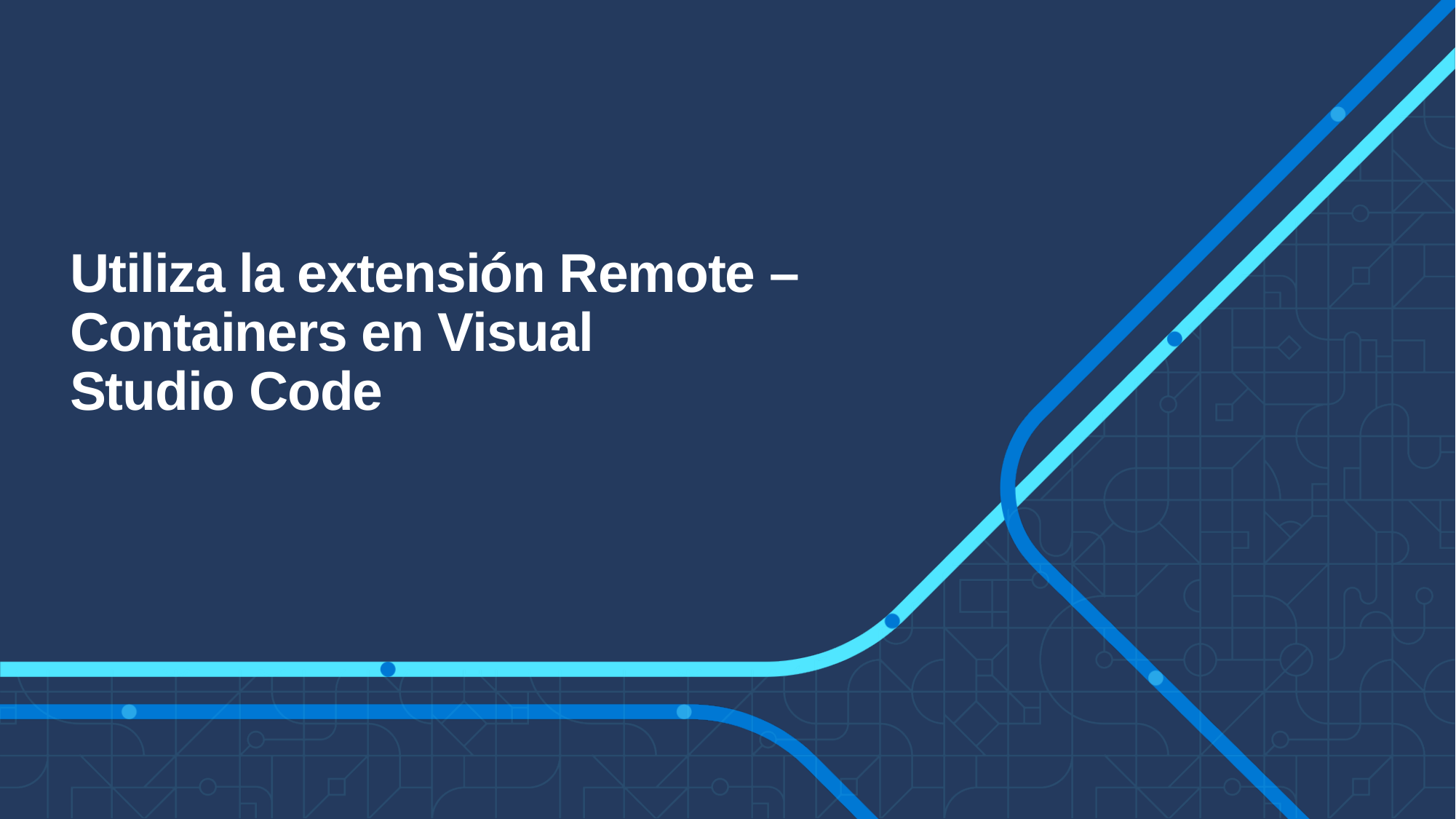

# Utiliza la extensión Remote –Containers en Visual Studio Code